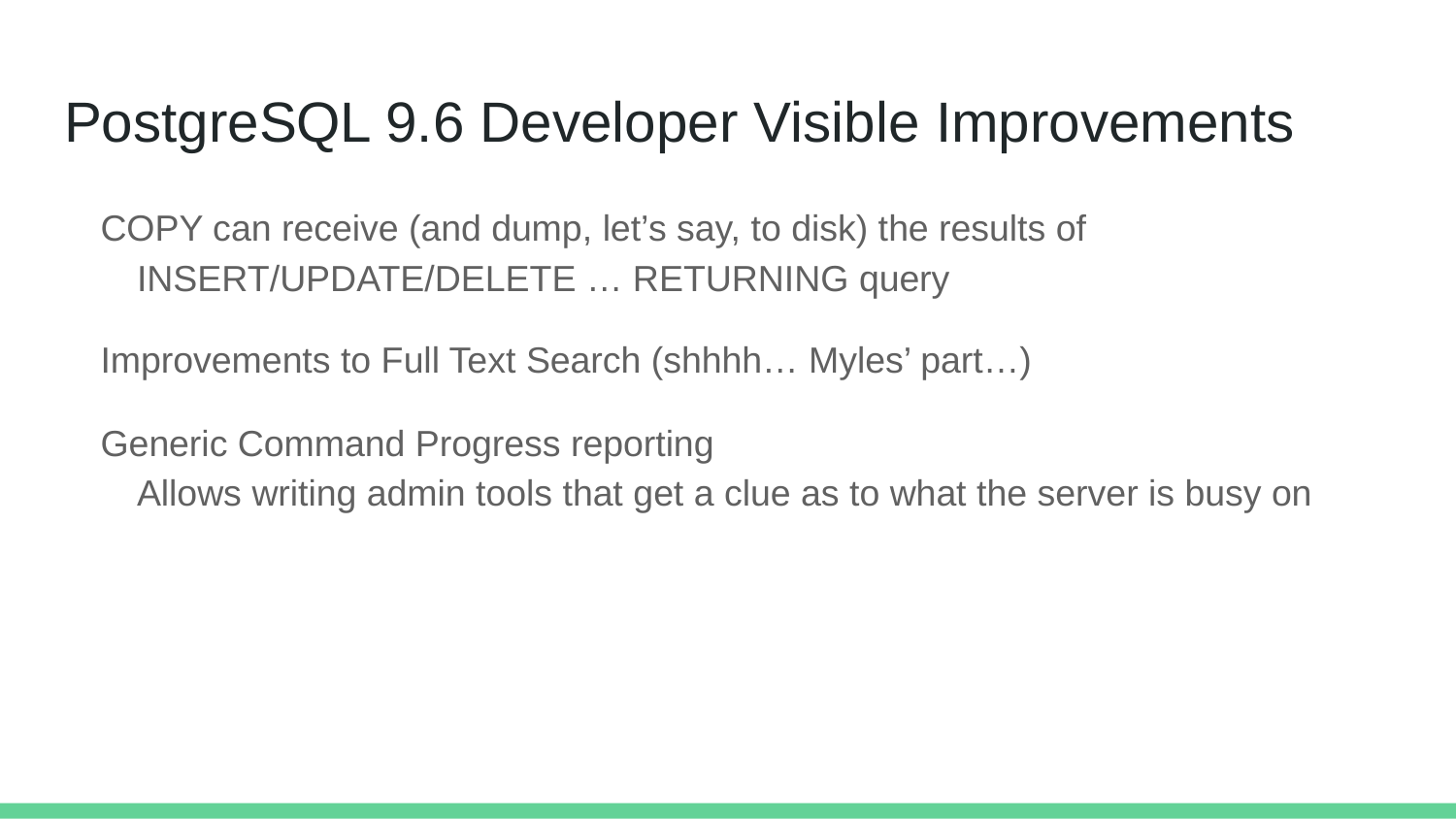

# PostgreSQL 9.6 Developer Visible Improvements
COPY can receive (and dump, let’s say, to disk) the results of INSERT/UPDATE/DELETE … RETURNING query
Improvements to Full Text Search (shhhh… Myles’ part…)
Generic Command Progress reporting
Allows writing admin tools that get a clue as to what the server is busy on